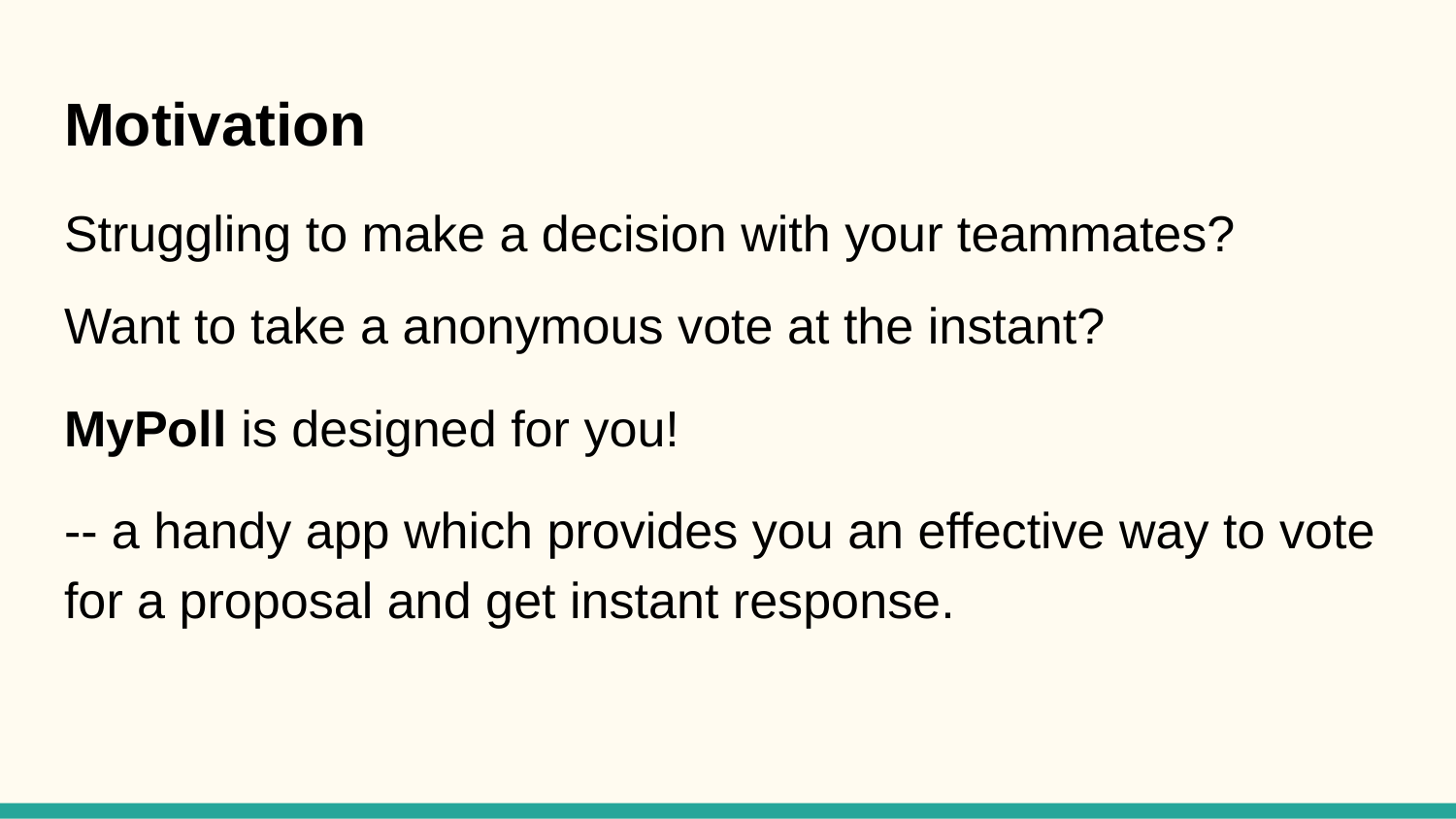

# Motivation
Struggling to make a decision with your teammates?
Want to take a anonymous vote at the instant?
MyPoll is designed for you!
-- a handy app which provides you an effective way to vote for a proposal and get instant response.